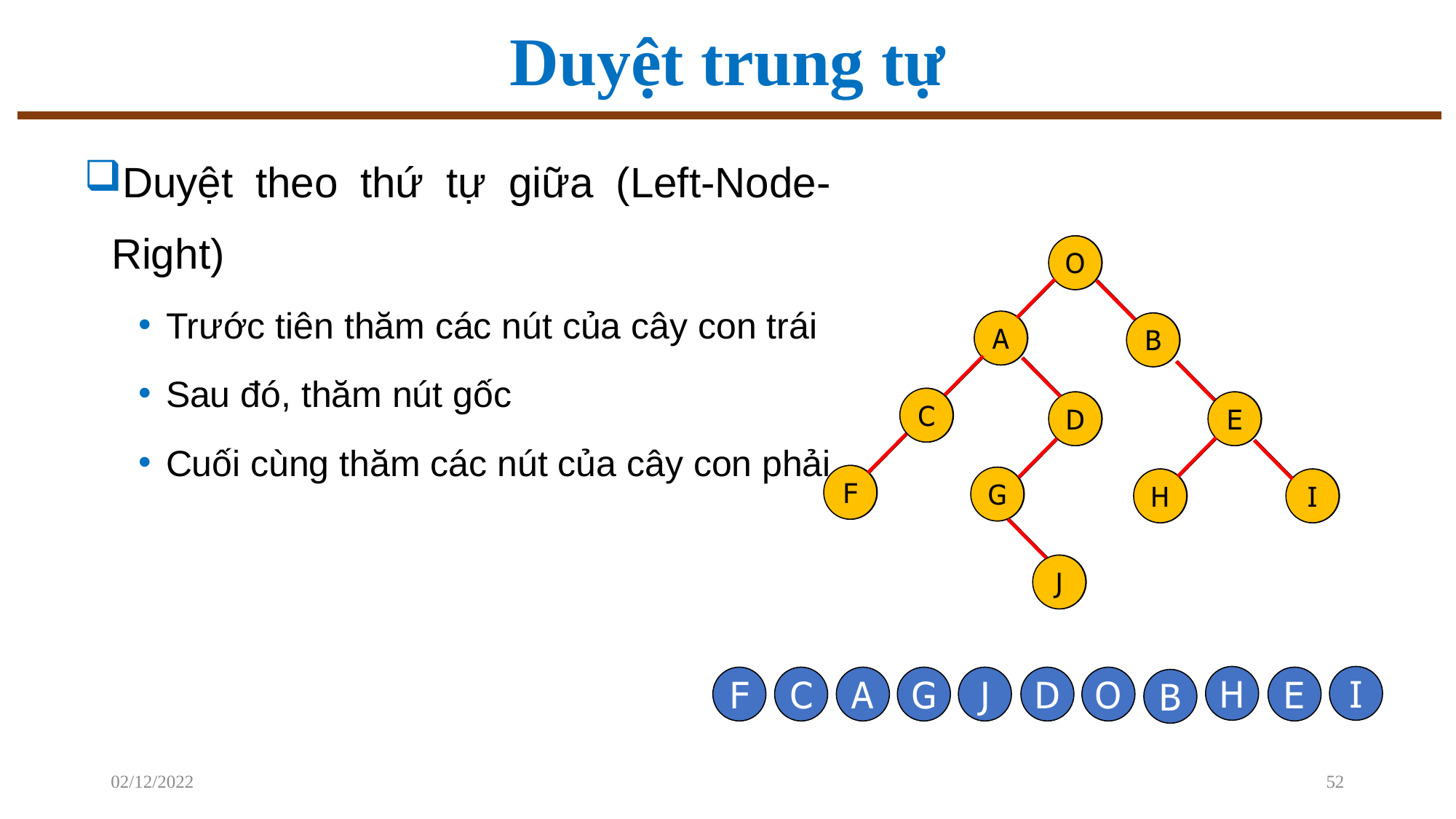

# Duyệt trung tự
Duyệt theo thứ tự giữa (Left-Node-Right)
Trước tiên thăm các nút của cây con trái
Sau đó, thăm nút gốc
Cuối cùng thăm các nút của cây con phải
O

A
B

C
D
E

F
G
H
I

J
O

A
B

C
D
E

F
G
H
I

J
H
I
E
D
O
G
J
A
C
F
B
02/12/2022
52